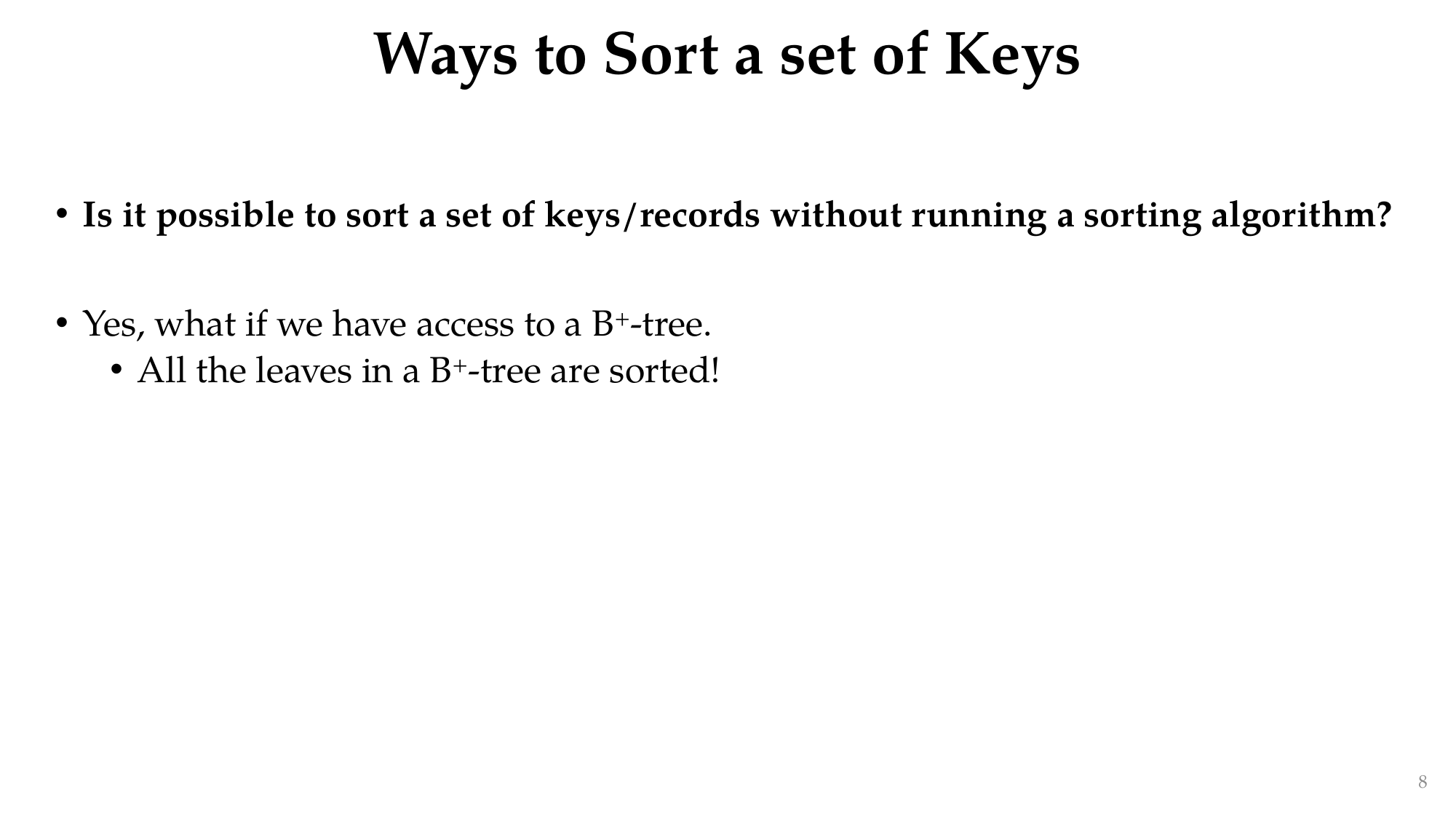

# Ways to Sort a set of Keys
Is it possible to sort a set of keys/records without running a sorting algorithm?

Yes, what if we have access to a B+-tree.
All the leaves in a B+-tree are sorted!

8